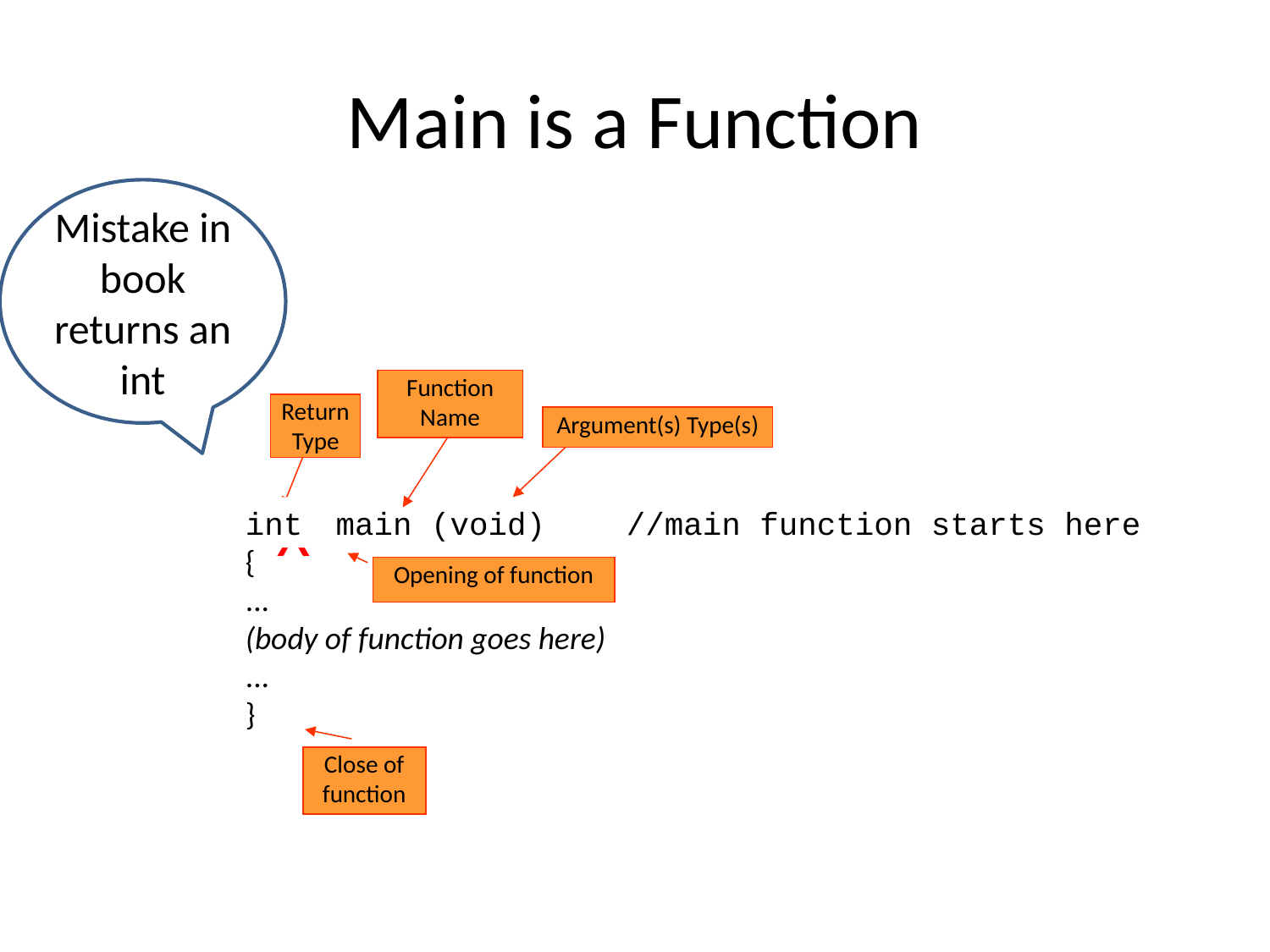

# Main is a Function
Mistake in book returns an int
Function Name
Return Type
Argument(s) Type(s)

X
void main (void)	//main function starts here
{
...
(body of function goes here)
...
}
int

Opening of function

Close of function